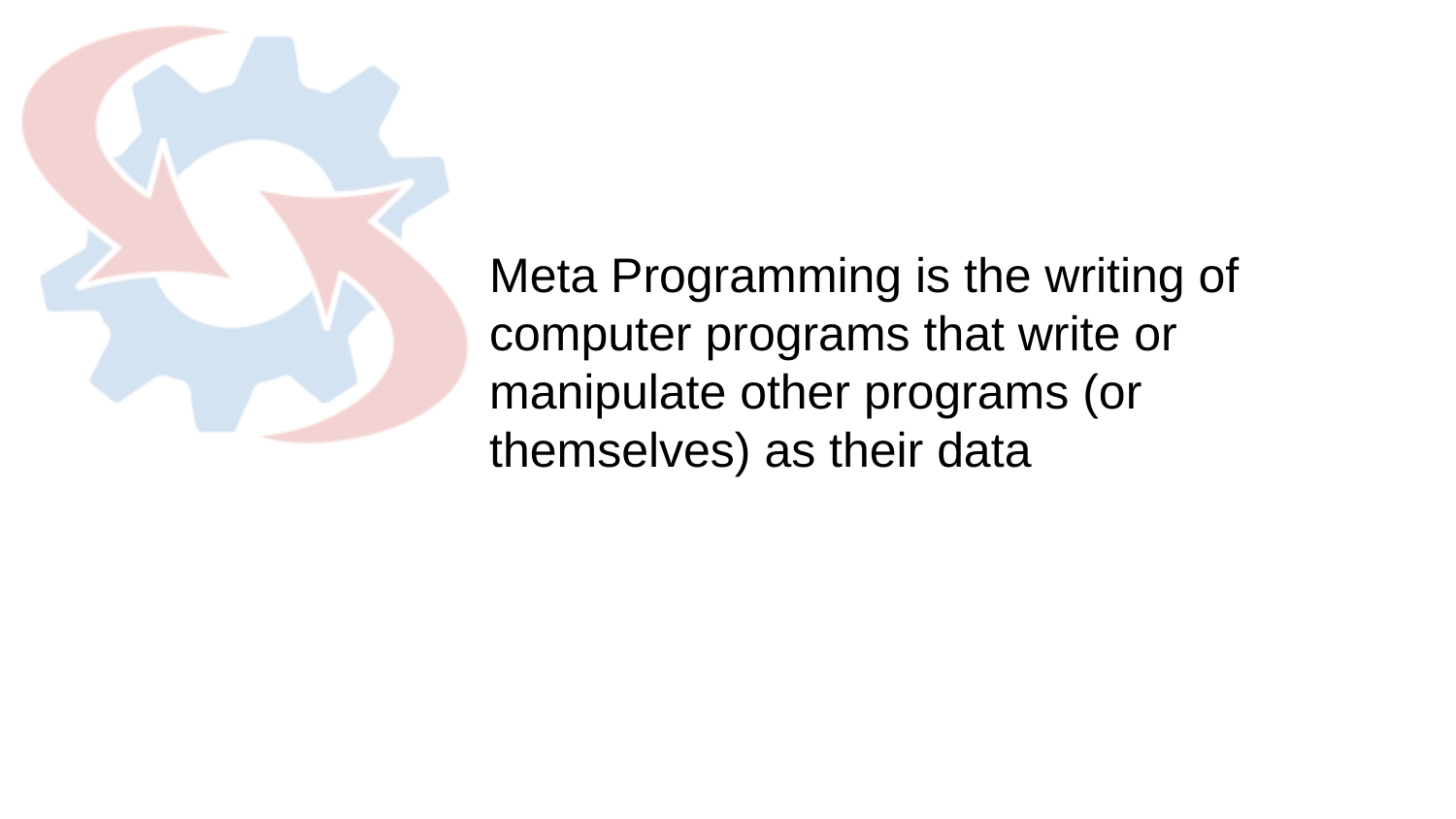

Meta Programming is the writing of computer programs that write or manipulate other programs (or themselves) as their data